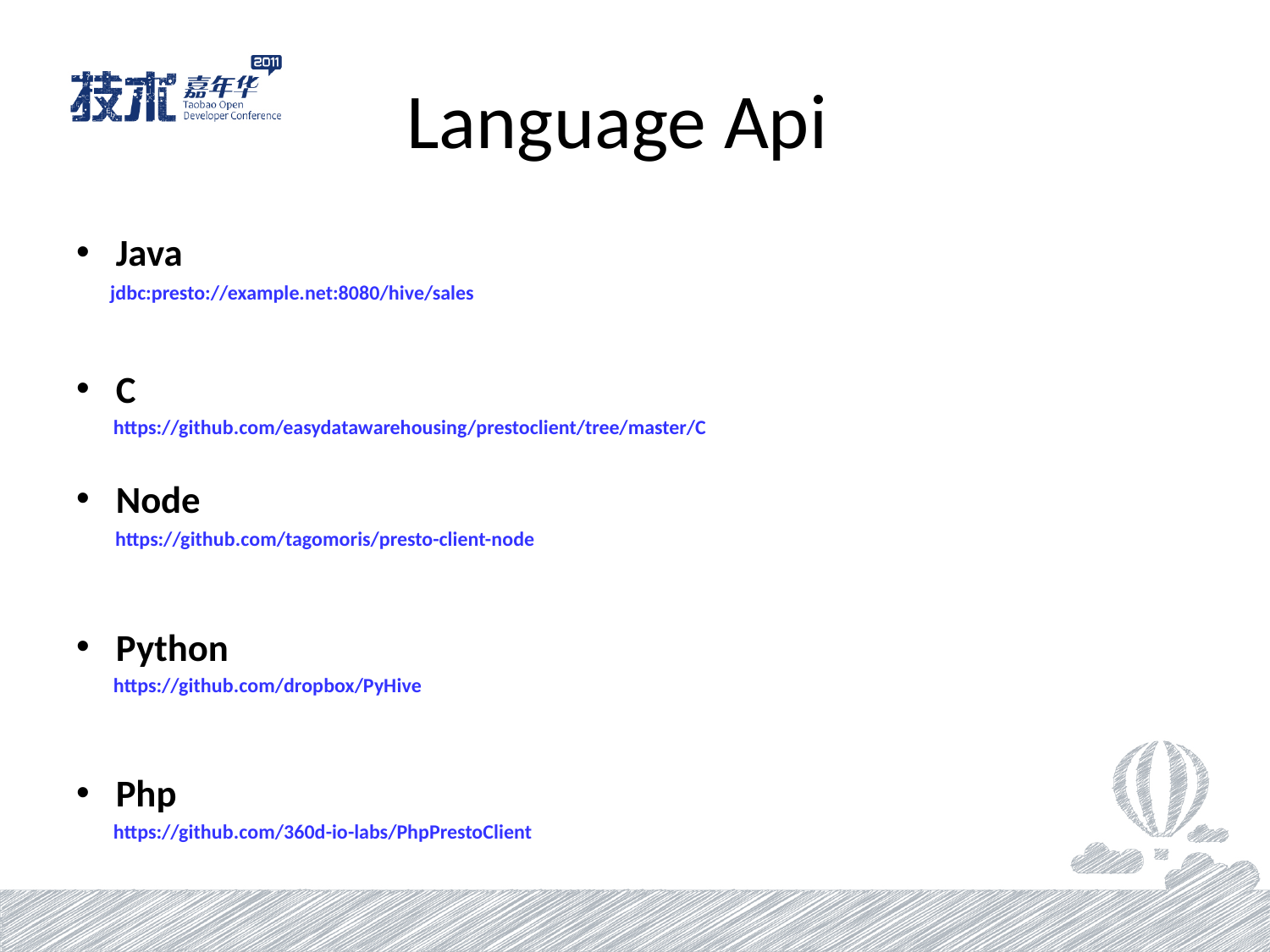

# Language Api
Java
       jdbc:presto://example.net:8080/hive/sales

C
        https://github.com/easydatawarehousing/prestoclient/tree/master/C

Node
        https://github.com/tagomoris/presto-client-node

Python
        https://github.com/dropbox/PyHive

Php
        https://github.com/360d-io-labs/PhpPrestoClient